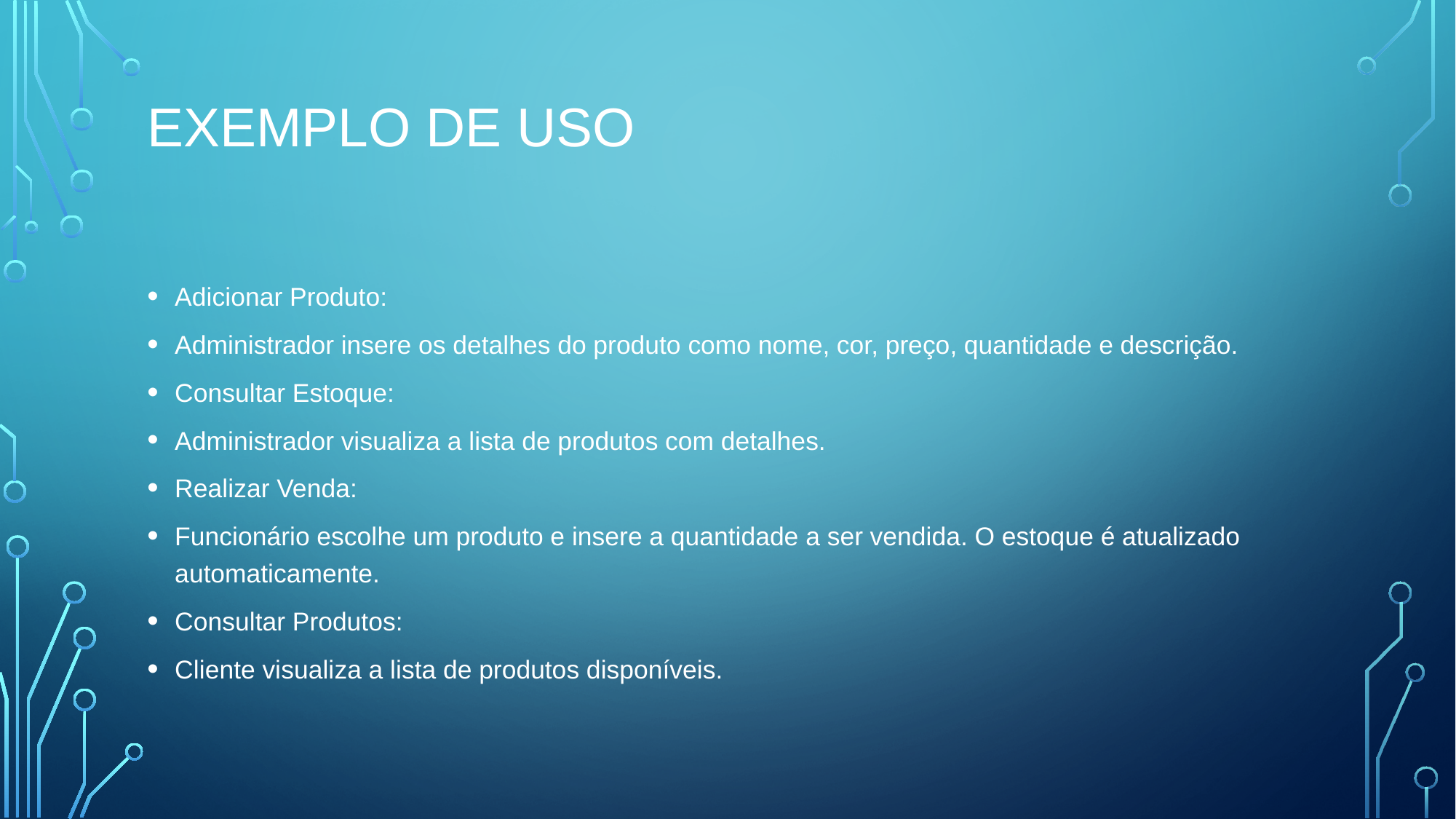

# Exemplo de Uso
Adicionar Produto:
Administrador insere os detalhes do produto como nome, cor, preço, quantidade e descrição.
Consultar Estoque:
Administrador visualiza a lista de produtos com detalhes.
Realizar Venda:
Funcionário escolhe um produto e insere a quantidade a ser vendida. O estoque é atualizado automaticamente.
Consultar Produtos:
Cliente visualiza a lista de produtos disponíveis.